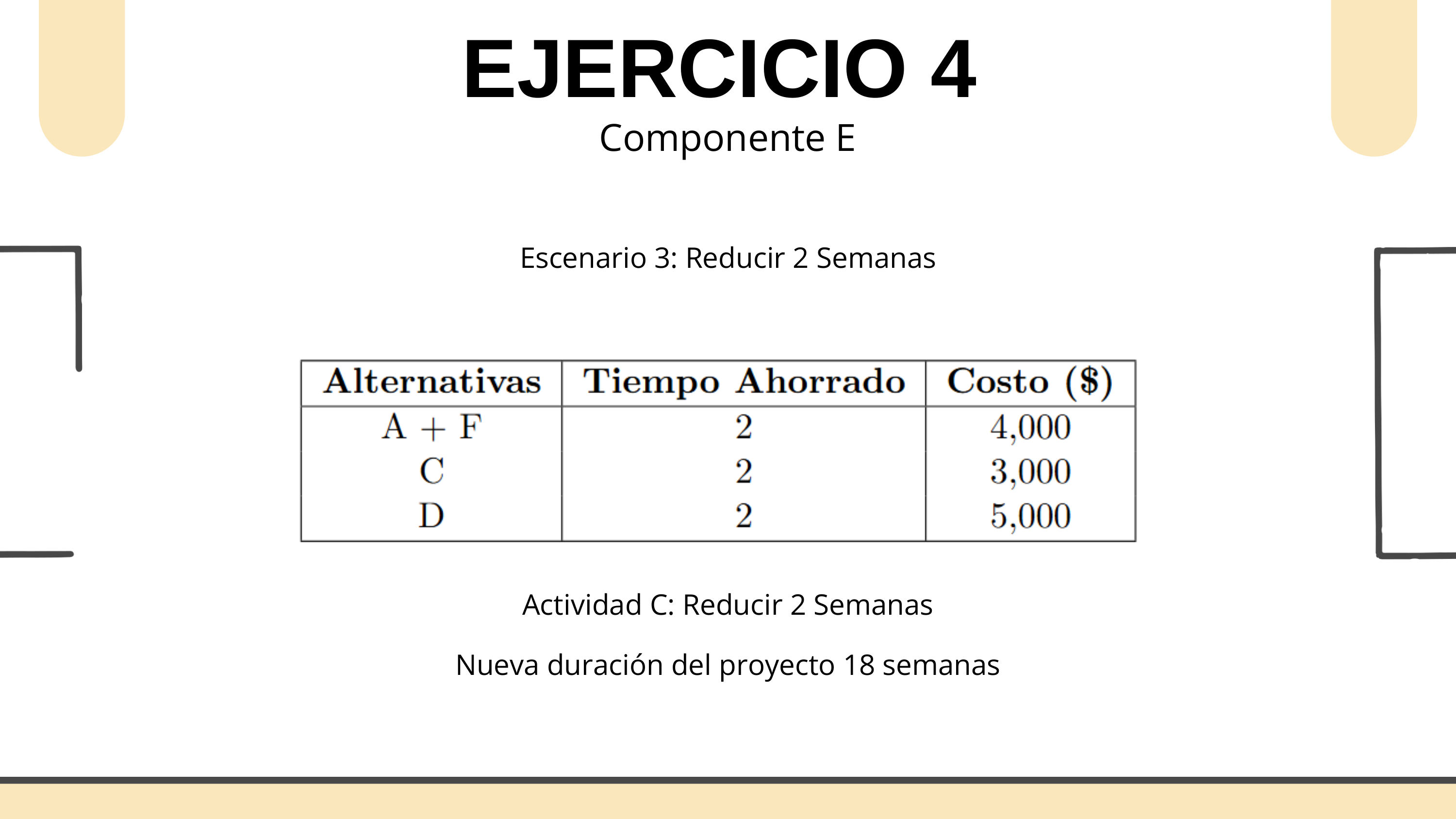

EJERCICIO 4
Componente E
Escenario 3: Reducir 2 Semanas

Actividad C: Reducir 2 Semanas
Nueva duración del proyecto 18 semanas